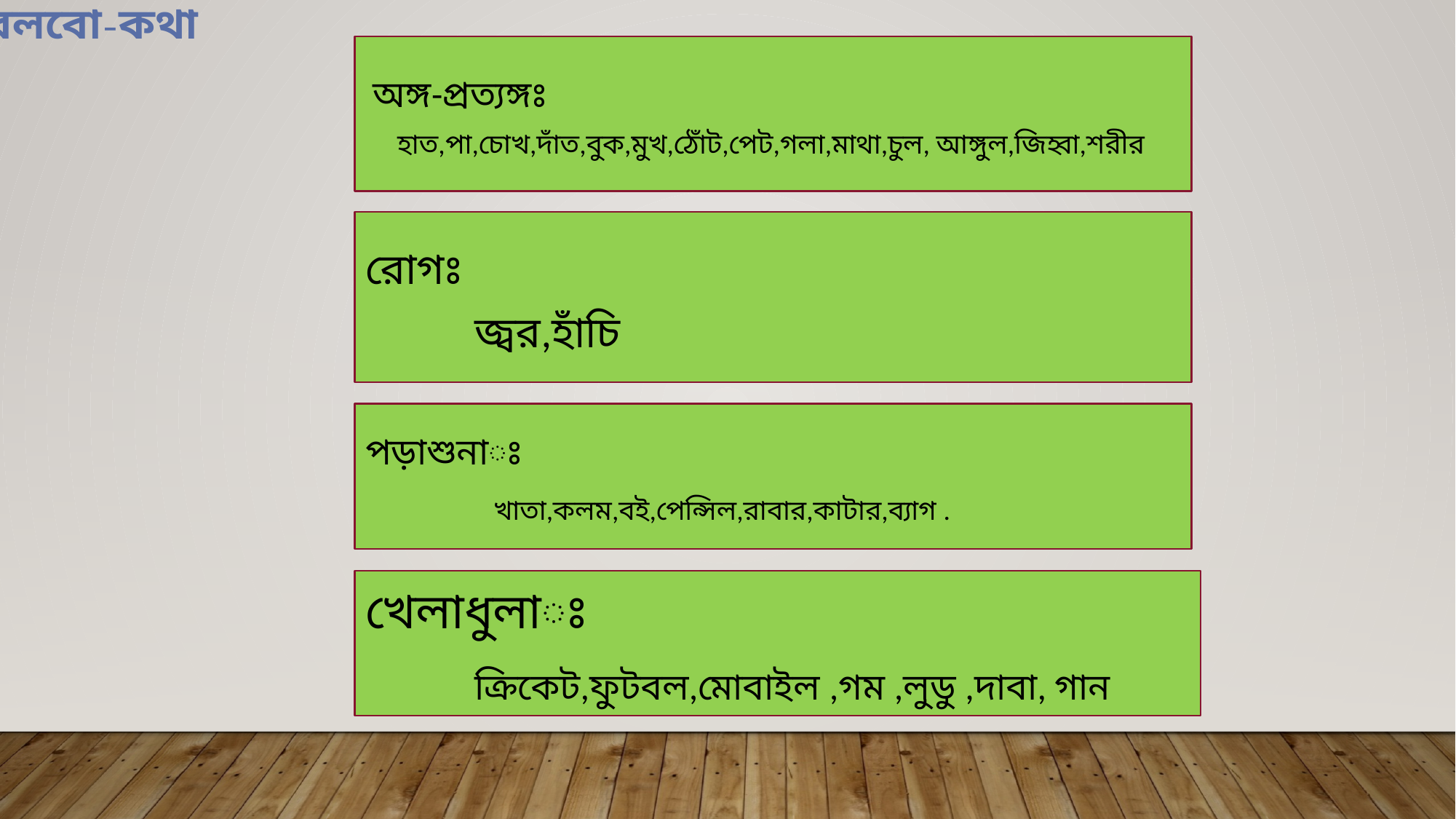

বলবো-কথা
 অঙ্গ-প্রত্যঙ্গঃ
     হাত,পা,চোখ,দাঁত,বুক,মুখ,ঠোঁট,পেট,গলা,মাথা,চুল, আঙ্গুল,জিহ্বা,শরীর
রোগঃ
	জ্বর,হাঁচি
পড়াশুনাঃ
	  খাতা,কলম,বই,পেন্সিল,রাবার,কাটার,ব্যাগ .

খেলাধুলাঃ
	ক্রিকেট,ফুটবল,মোবাইল ,গম ,লুডু ,দাবা, গান